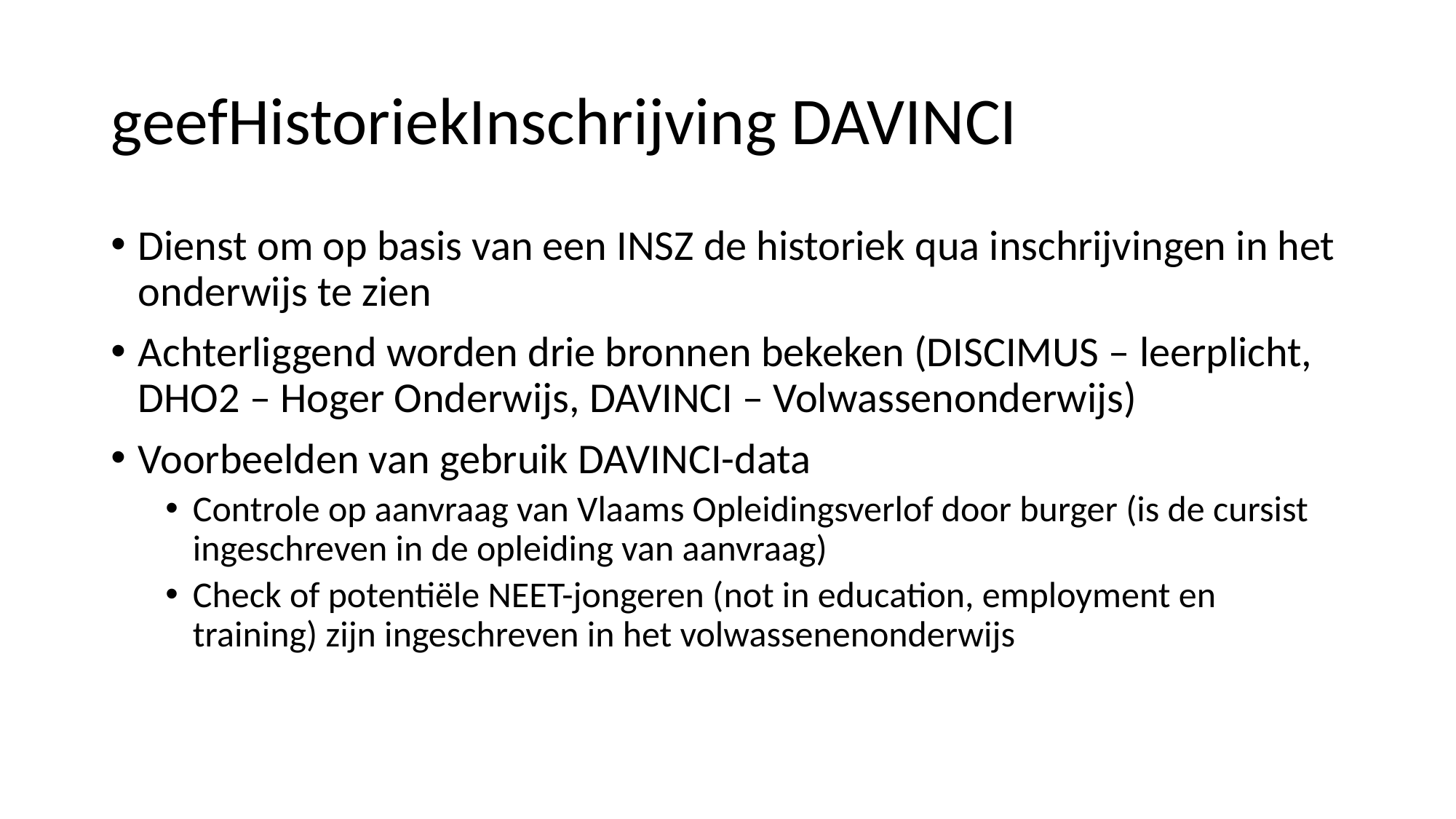

# geefHistoriekInschrijving DAVINCI
Dienst om op basis van een INSZ de historiek qua inschrijvingen in het onderwijs te zien
Achterliggend worden drie bronnen bekeken (DISCIMUS – leerplicht, DHO2 – Hoger Onderwijs, DAVINCI – Volwassenonderwijs)
Voorbeelden van gebruik DAVINCI-data
Controle op aanvraag van Vlaams Opleidingsverlof door burger (is de cursist ingeschreven in de opleiding van aanvraag)
Check of potentiële NEET-jongeren (not in education, employment en training) zijn ingeschreven in het volwassenenonderwijs